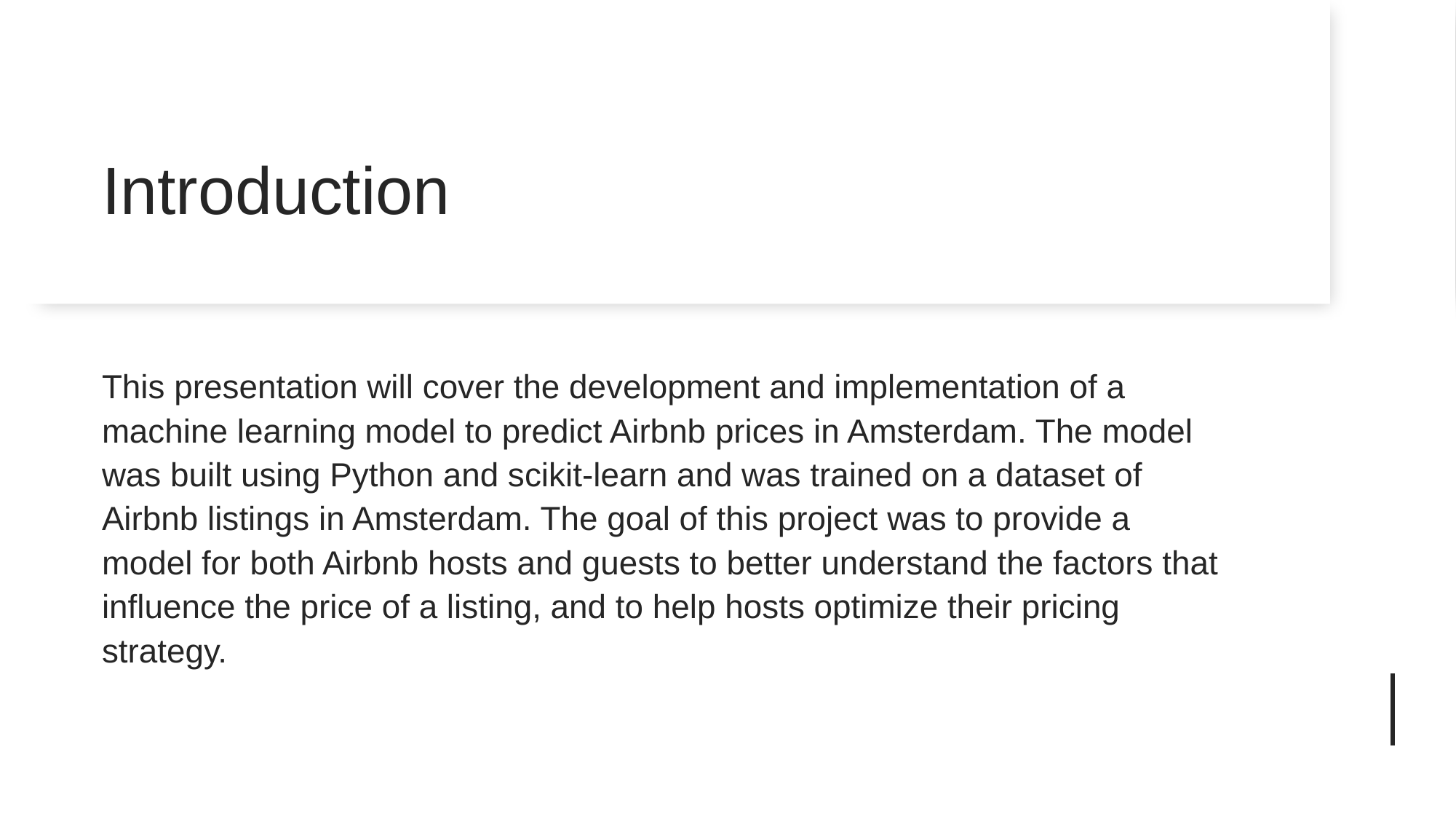

# Introduction
This presentation will cover the development and implementation of a machine learning model to predict Airbnb prices in Amsterdam. The model was built using Python and scikit-learn and was trained on a dataset of Airbnb listings in Amsterdam. The goal of this project was to provide a model for both Airbnb hosts and guests to better understand the factors that influence the price of a listing, and to help hosts optimize their pricing strategy.